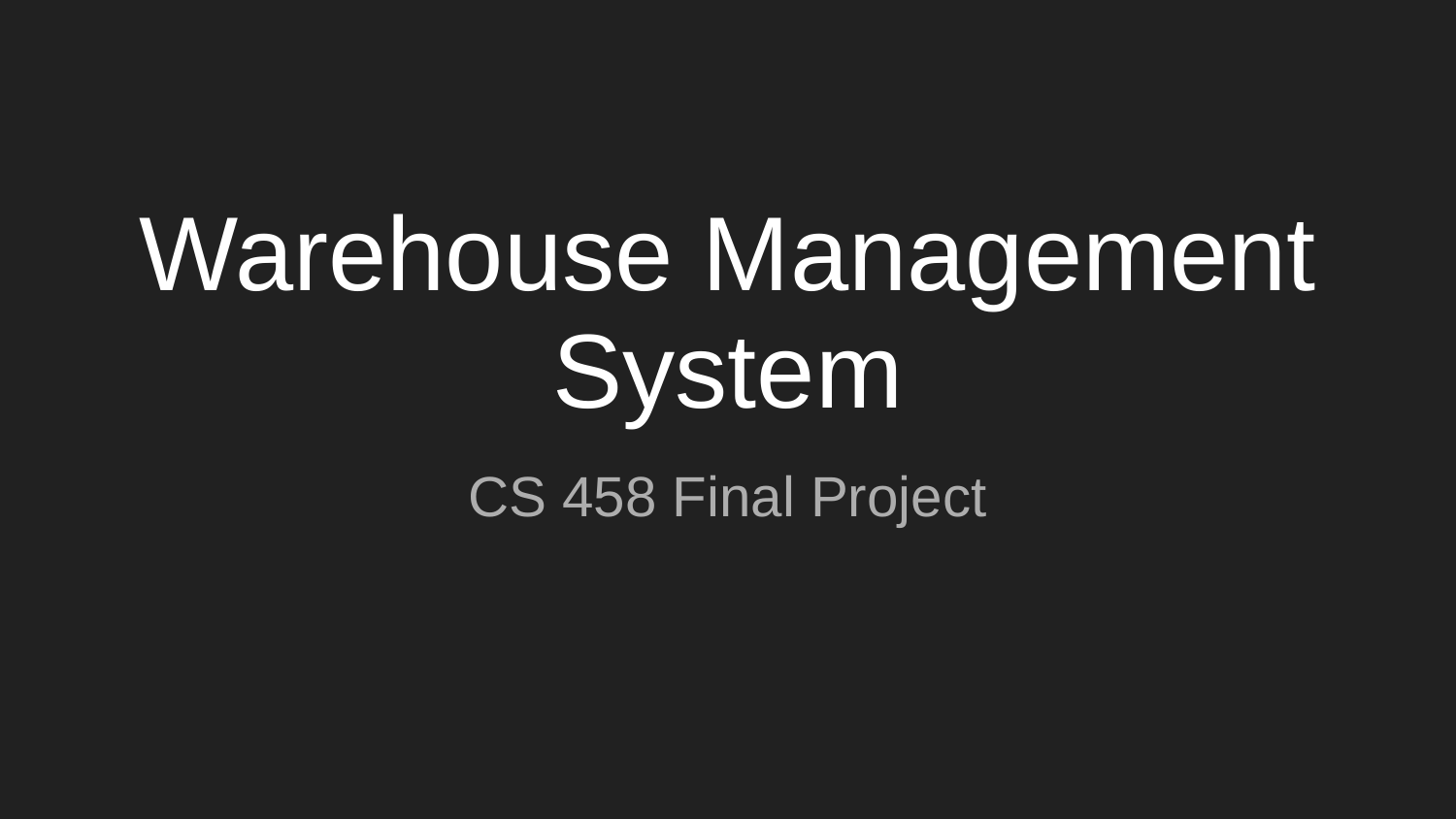

# Warehouse Management System
CS 458 Final Project